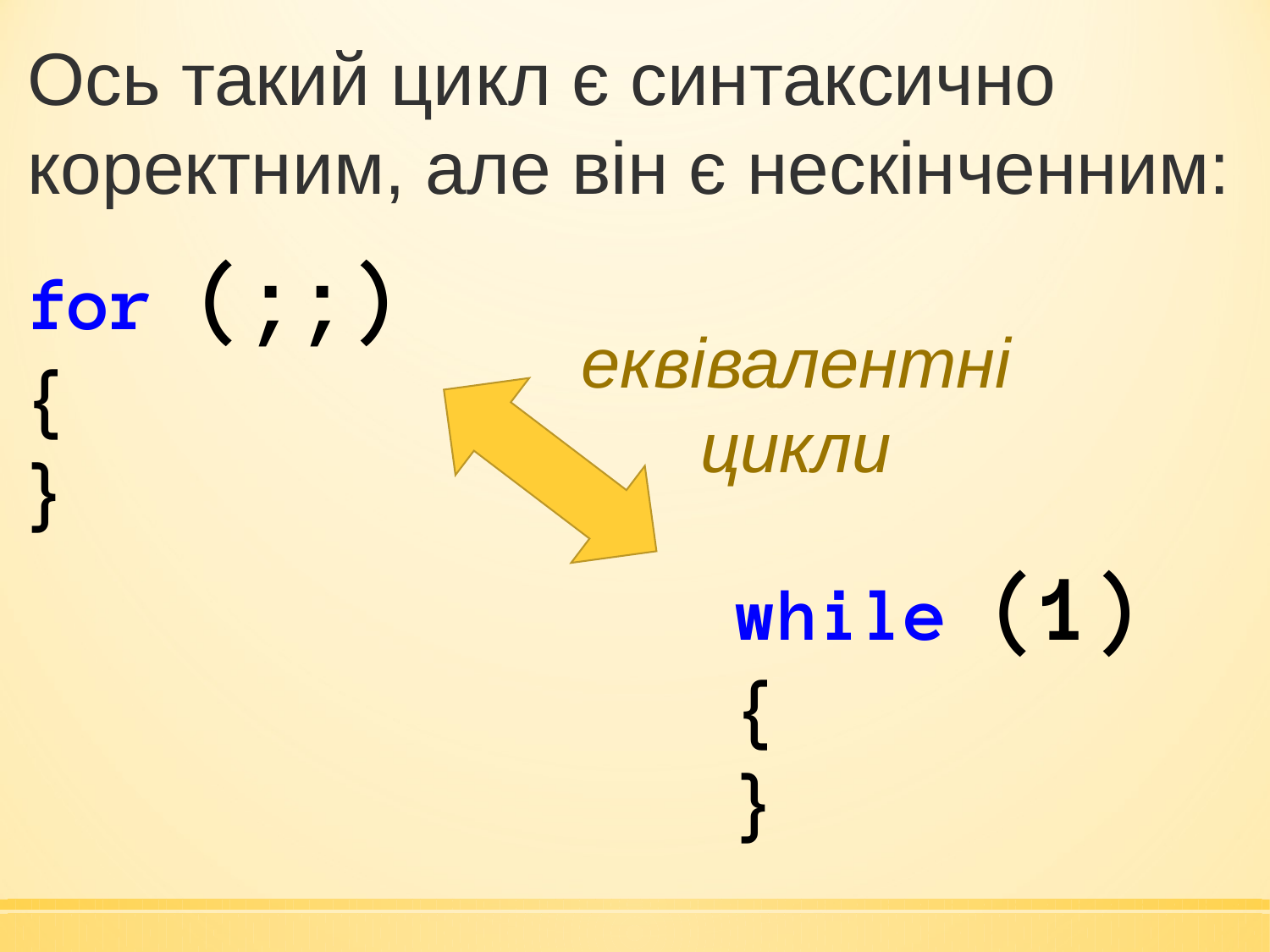

Ось такий цикл є синтаксично коректним, але він є нескінченним:

for (;;)
{
}
еквівалентні цикли

while (1)
{
}